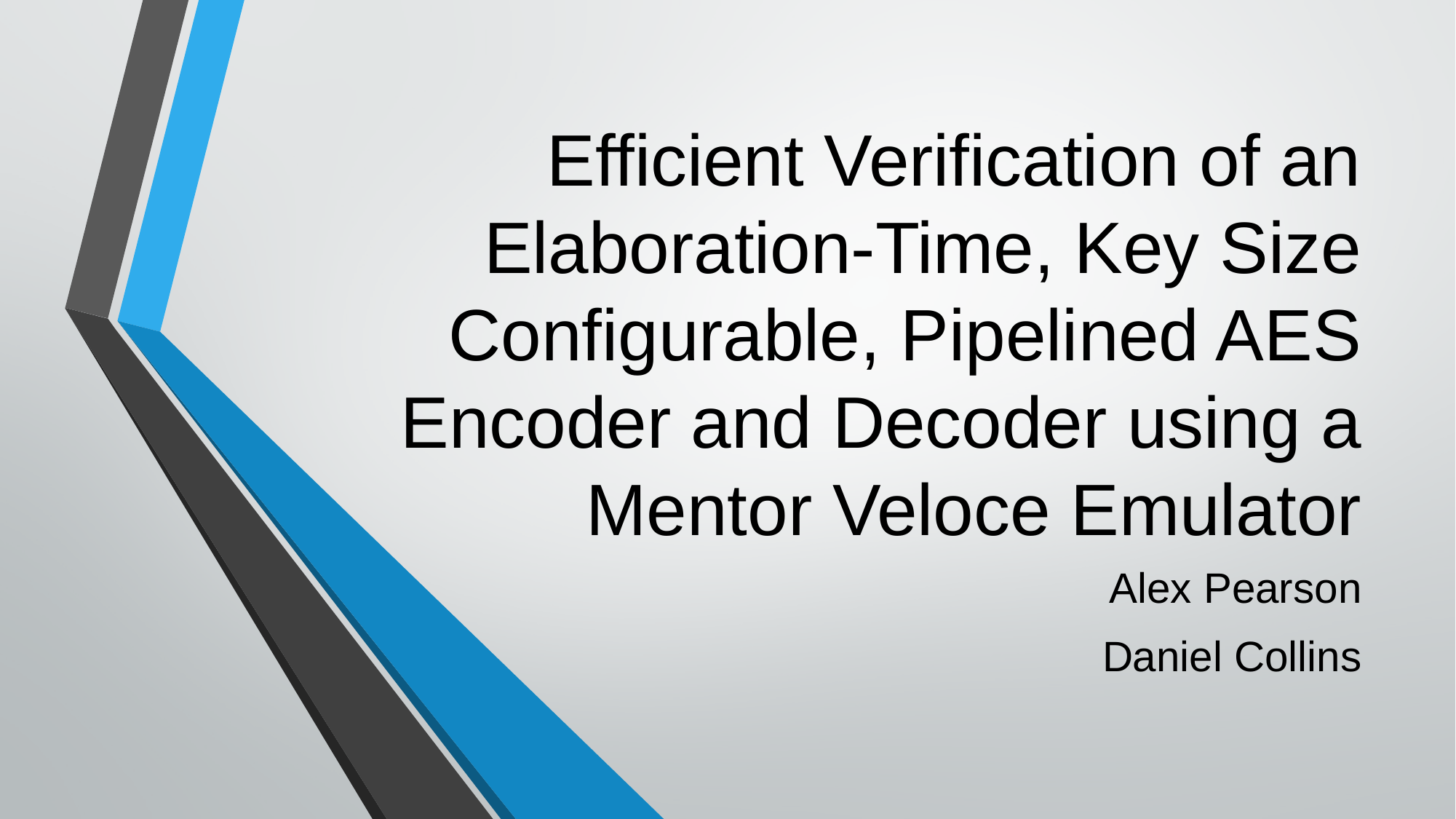

# Efficient Verification of an Elaboration-Time, Key Size Configurable, Pipelined AES Encoder and Decoder using a Mentor Veloce Emulator
Alex Pearson
Daniel Collins